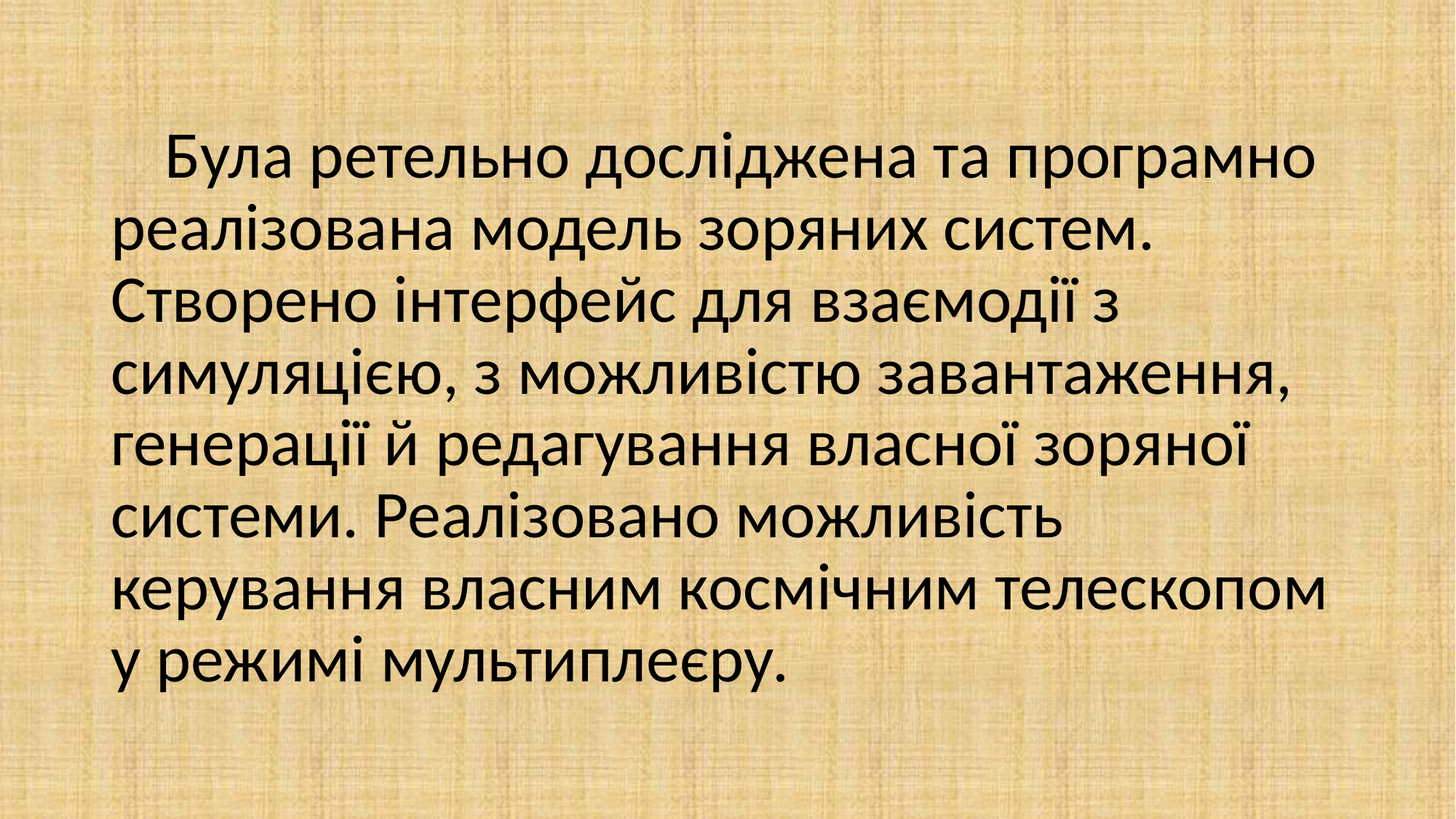

# Була ретельно досліджена та програмно реалізована модель зоряних систем. Створено інтерфейс для взаємодії з симуляцією, з можливістю завантаження, генерації й редагування власної зоряної системи. Реалізовано можливість керування власним космічним телескопом у режимі мультиплеєру.